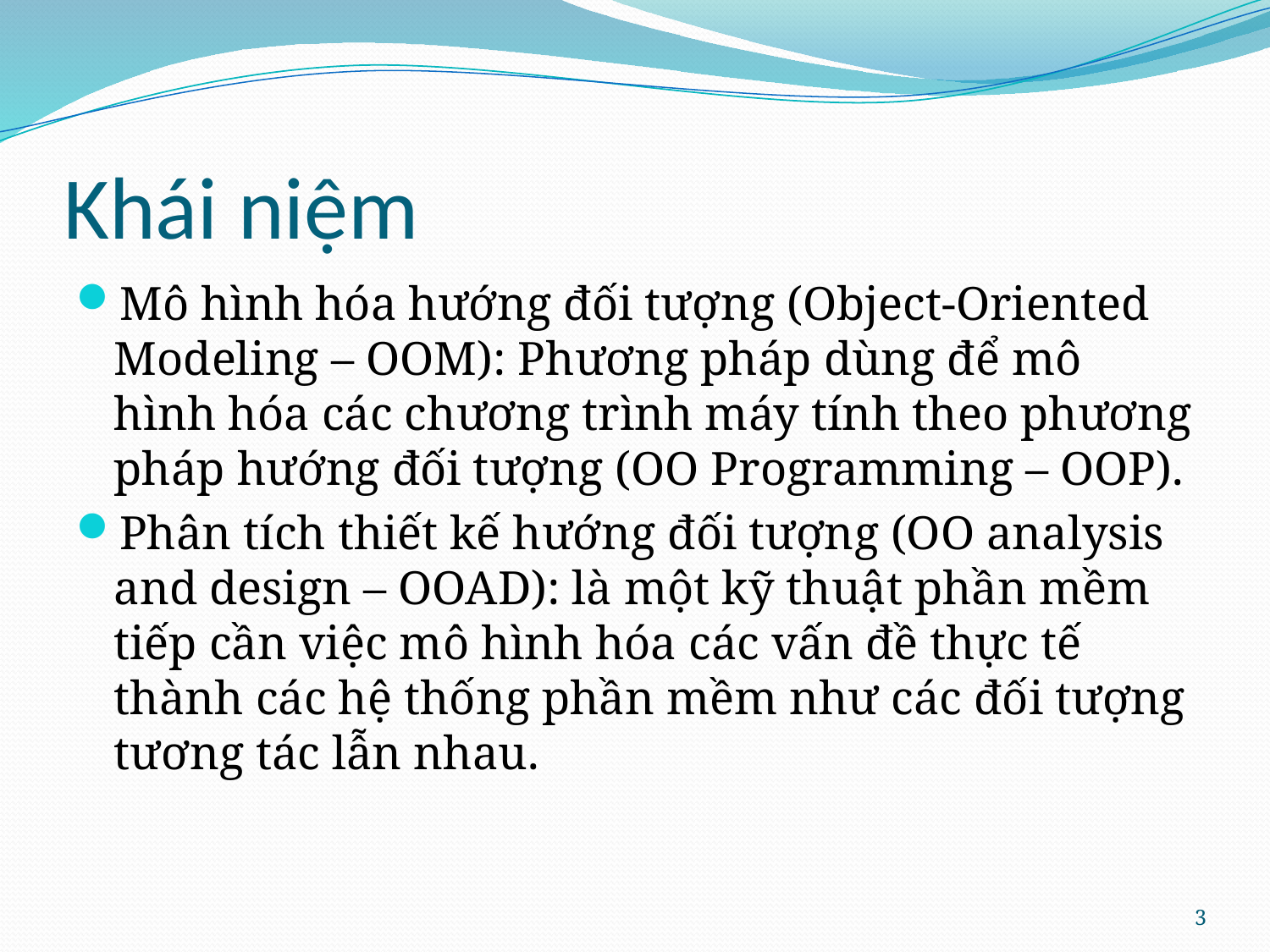

# Khái niệm
Mô hình hóa hướng đối tượng (Object-Oriented Modeling – OOM): Phương pháp dùng để mô hình hóa các chương trình máy tính theo phương pháp hướng đối tượng (OO Programming – OOP).
Phân tích thiết kế hướng đối tượng (OO analysis and design – OOAD): là một kỹ thuật phần mềm tiếp cần việc mô hình hóa các vấn đề thực tế  thành các hệ thống phần mềm như các đối tượng tương tác lẫn nhau.
3